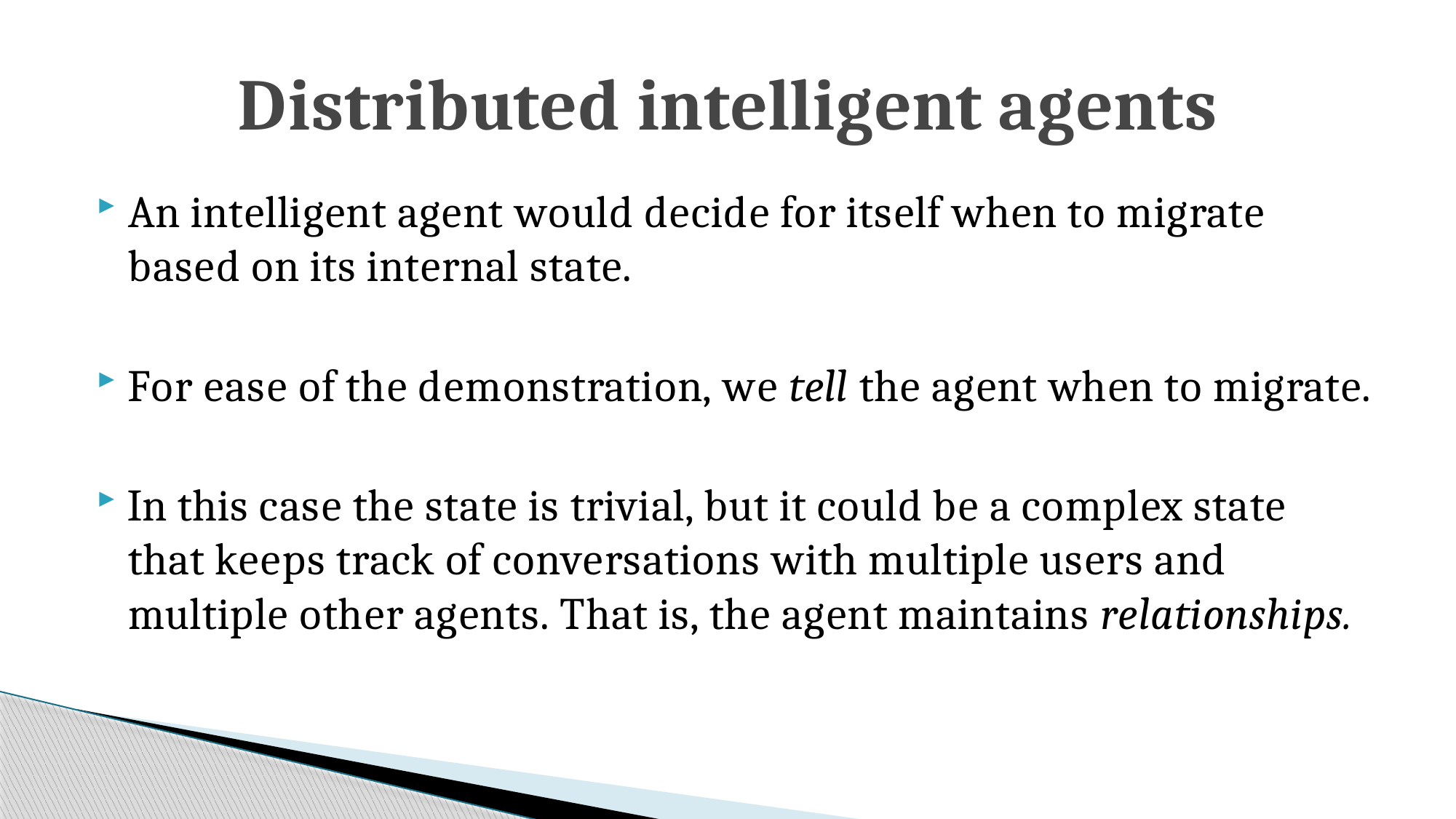

# Distributed intelligent agents
An intelligent agent would decide for itself when to migrate based on its internal state.

For ease of the demonstration, we tell the agent when to migrate.

In this case the state is trivial, but it could be a complex state that keeps track of conversations with multiple users and multiple other agents. That is, the agent maintains relationships.